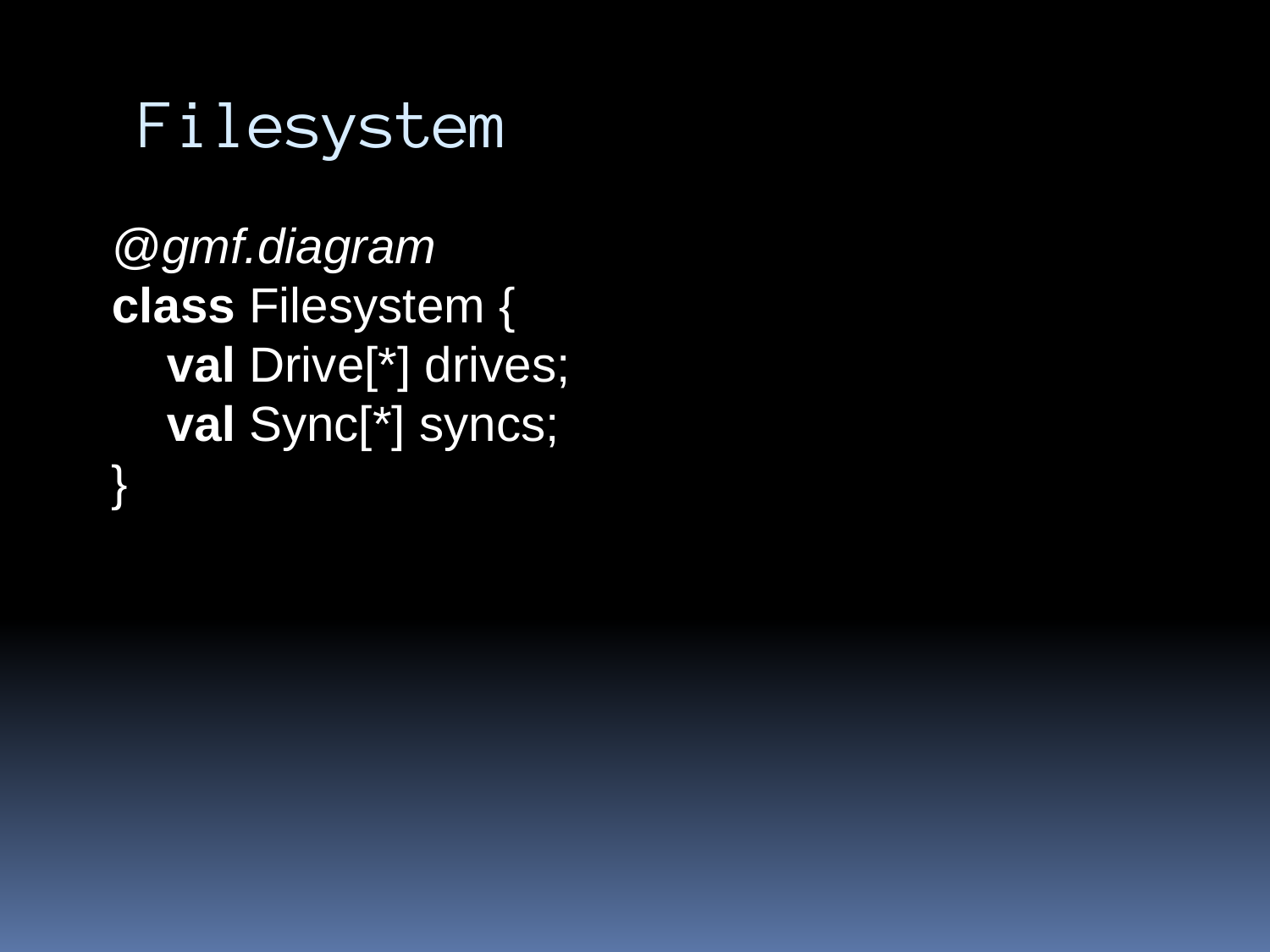

# Filesystem
@gmf.diagram
class Filesystem {
    val Drive[*] drives;
    val Sync[*] syncs;
}